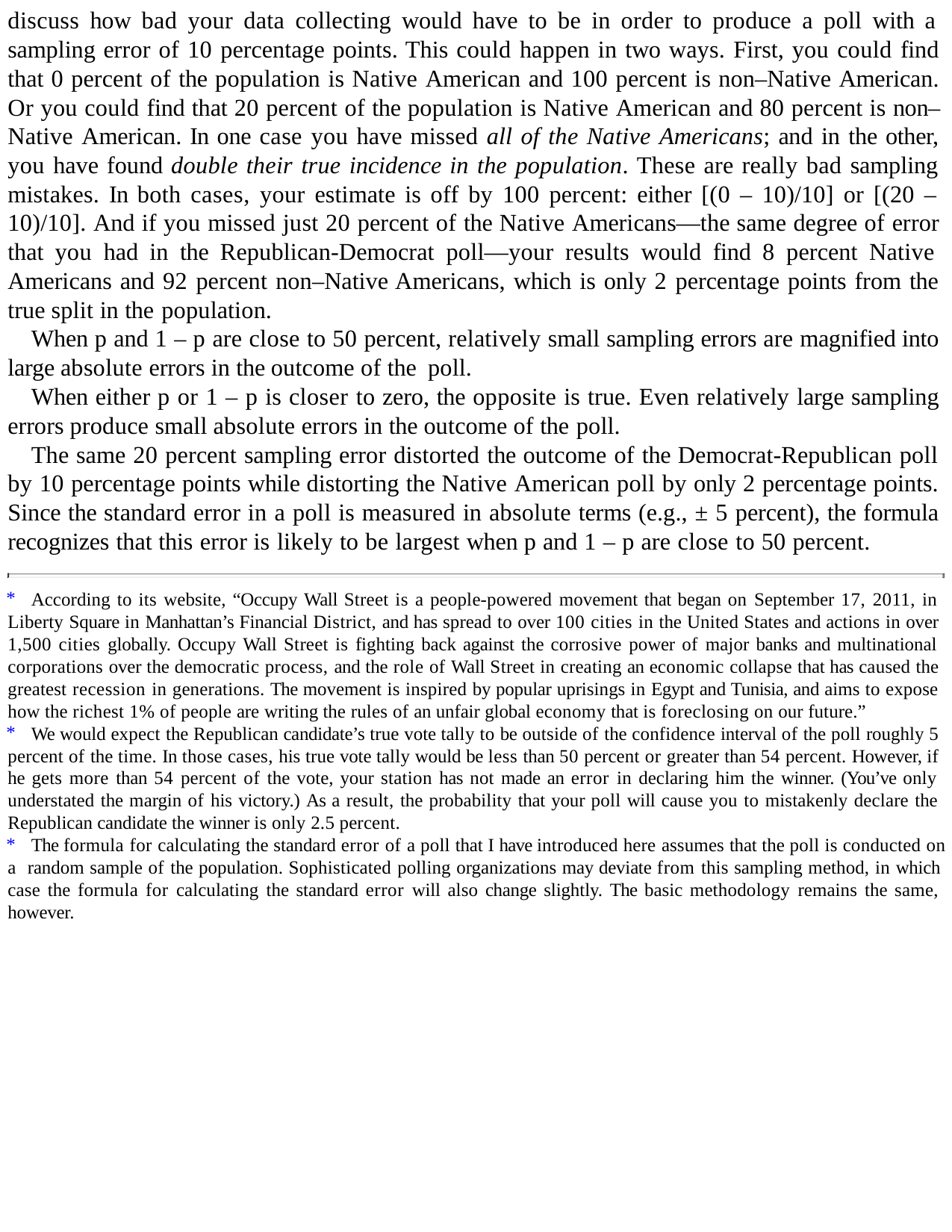

discuss how bad your data collecting would have to be in order to produce a poll with a  sampling error of 10 percentage points. This could happen in two ways. First, you could find  that 0 percent of the population is Native American and 100 percent is non–Native American.  Or you could find that 20 percent of the population is Native American and 80 percent is non–  Native American. In one case you have missed all of the Native Americans; and in the other,  you have found double their true incidence in the population. These are really bad sampling  mistakes. In both cases, your estimate is off by 100 percent: either [(0 – 10)/10] or [(20 –  10)/10]. And if you missed just 20 percent of the Native Americans—the same degree of error  that you had in the Republican-Democrat poll—your results would find 8 percent Native  Americans and 92 percent non–Native Americans, which is only 2 percentage points from the  true split in the population.
When p and 1 – p are close to 50 percent, relatively small sampling errors are magnified into  large absolute errors in the outcome of the poll.
When either p or 1 – p is closer to zero, the opposite is true. Even relatively large sampling  errors produce small absolute errors in the outcome of the poll.
The same 20 percent sampling error distorted the outcome of the Democrat-Republican poll  by 10 percentage points while distorting the Native American poll by only 2 percentage points.  Since the standard error in a poll is measured in absolute terms (e.g., ± 5 percent), the formula  recognizes that this error is likely to be largest when p and 1 – p are close to 50 percent.

According to its website, “Occupy Wall Street is a people-powered movement that began on September 17, 2011, in  Liberty Square in Manhattan’s Financial District, and has spread to over 100 cities in the United States and actions in over  1,500 cities globally. Occupy Wall Street is fighting back against the corrosive power of major banks and multinational  corporations over the democratic process, and the role of Wall Street in creating an economic collapse that has caused the  greatest recession in generations. The movement is inspired by popular uprisings in Egypt and Tunisia, and aims to expose  how the richest 1% of people are writing the rules of an unfair global economy that is foreclosing on our future.”
We would expect the Republican candidate’s true vote tally to be outside of the confidence interval of the poll roughly 5  percent of the time. In those cases, his true vote tally would be less than 50 percent or greater than 54 percent. However, if  he gets more than 54 percent of the vote, your station has not made an error in declaring him the winner. (You’ve only  understated the margin of his victory.) As a result, the probability that your poll will cause you to mistakenly declare the  Republican candidate the winner is only 2.5 percent.
The formula for calculating the standard error of a poll that I have introduced here assumes that the poll is conducted on a  random sample of the population. Sophisticated polling organizations may deviate from this sampling method, in which  case the formula for calculating the standard error will also change slightly. The basic methodology remains the same,  however.